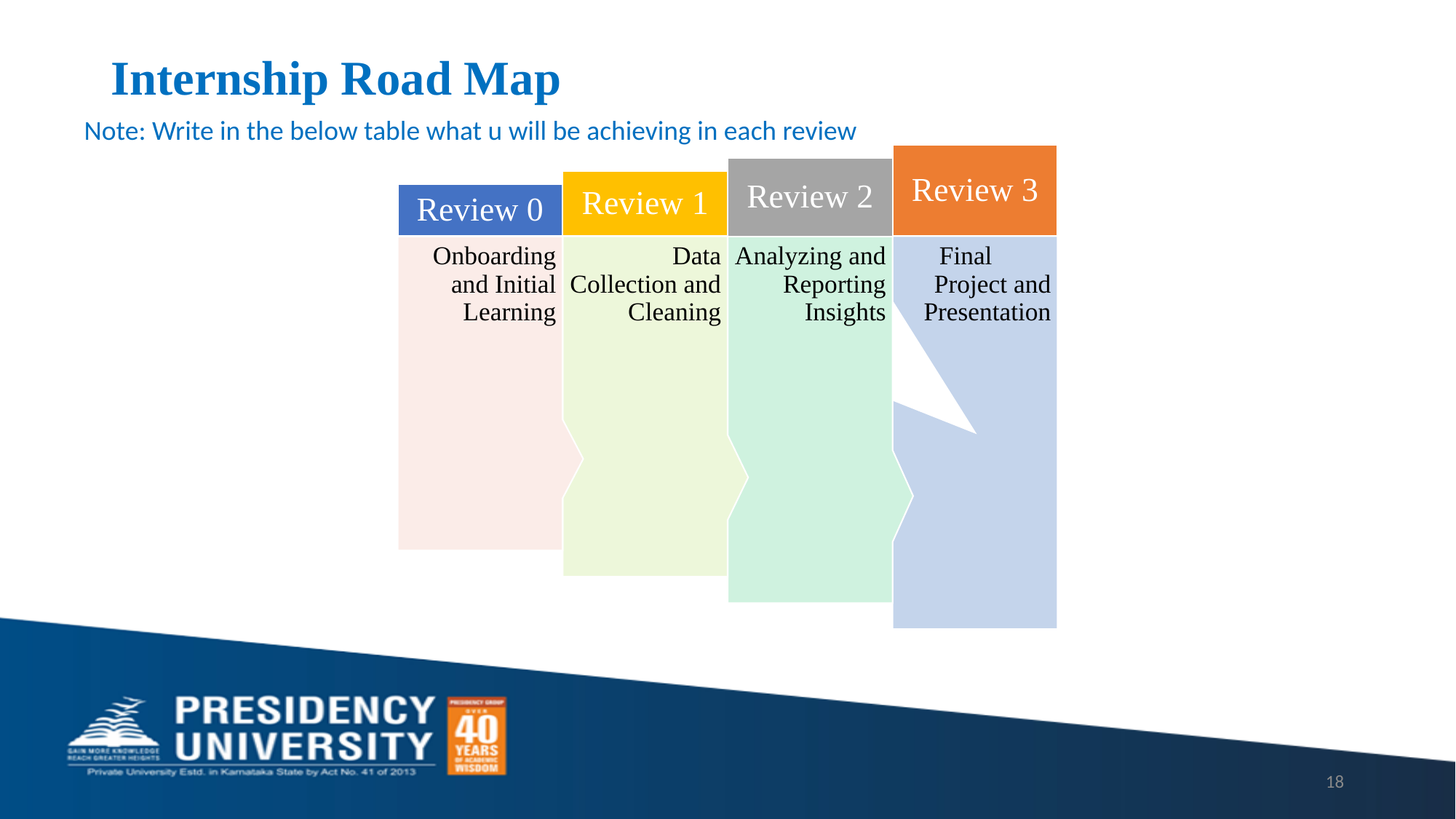

# Internship Road Map
Note: Write in the below table what u will be achieving in each review
Final          Project and Presentation
Review 3
Analyzing and Reporting Insights
Review 2
Data Collection and Cleaning
Review 1
Onboarding and Initial Learning
Review 0
18